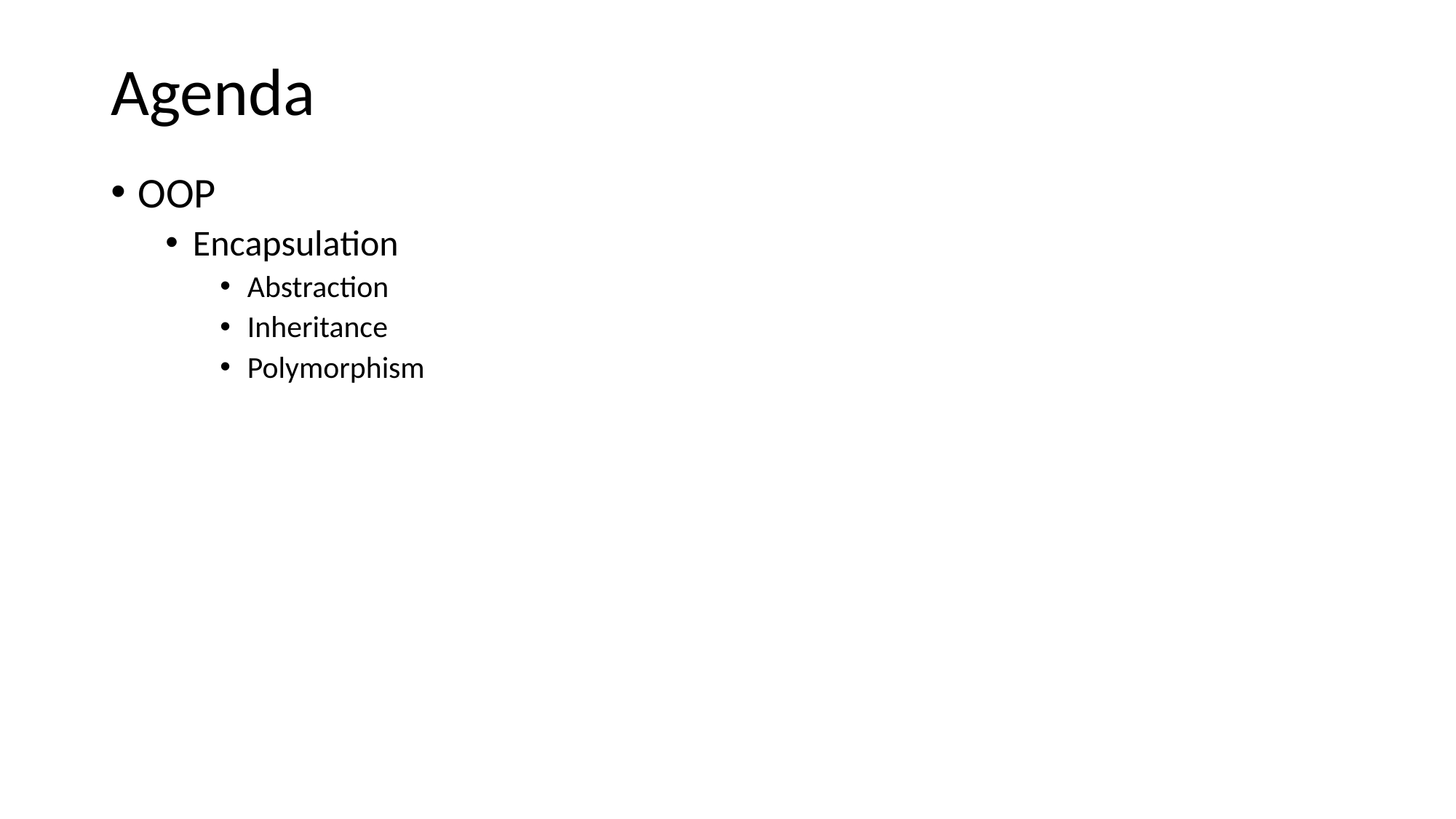

# Agenda
OOP
Encapsulation
Abstraction
Inheritance
Polymorphism